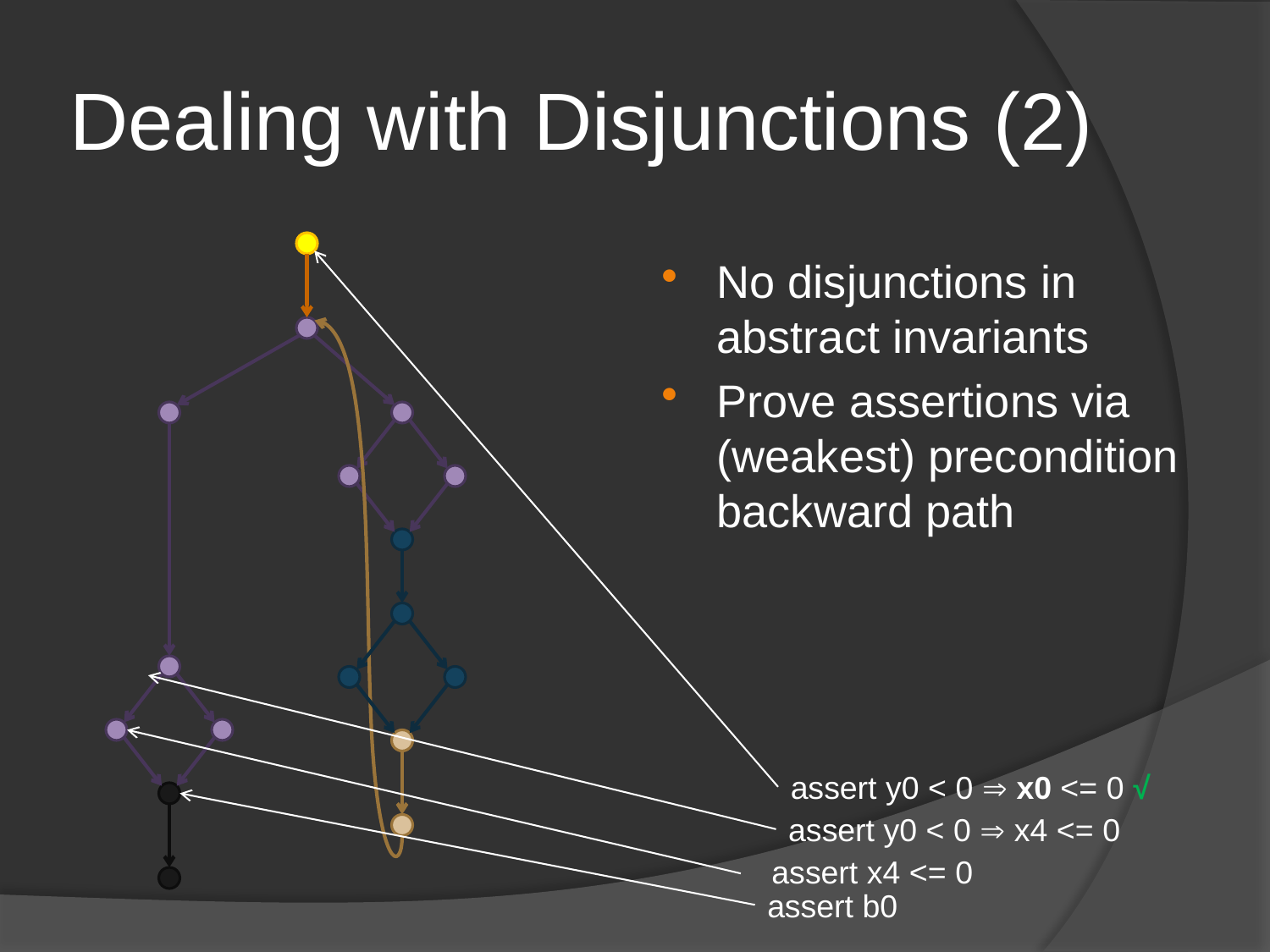

# Dealing with Disjunctions (2)

No disjunctions in abstract invariants
Prove assertions via (weakest) precondition backward path

assert y0 < 0 ⇒ x0 <= 0 √

assert y0 < 0 ⇒ x4 <= 0

assert x4 <= 0

assert b0